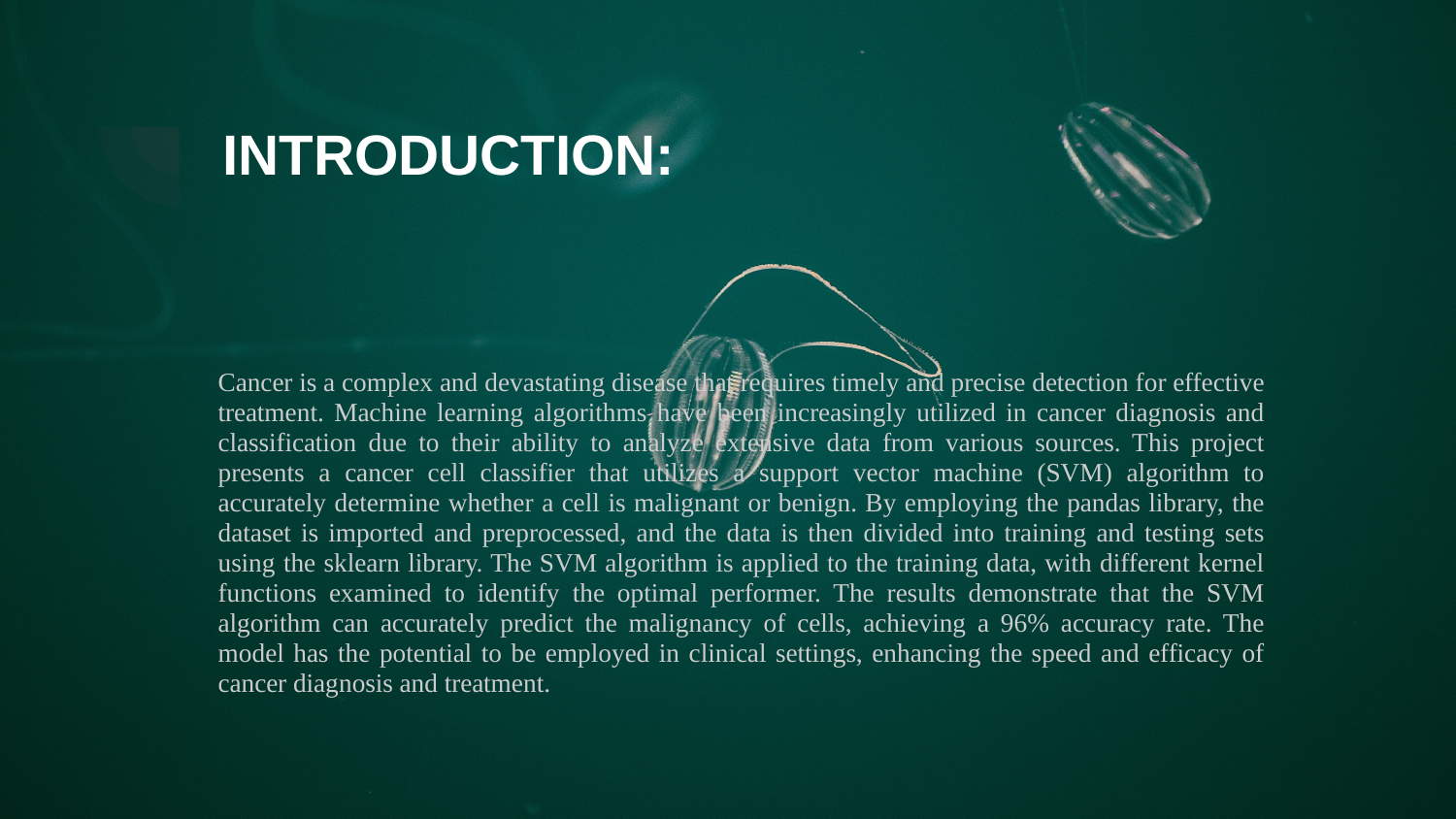

# INTRODUCTION:
Cancer is a complex and devastating disease that requires timely and precise detection for effective treatment. Machine learning algorithms have been increasingly utilized in cancer diagnosis and classification due to their ability to analyze extensive data from various sources. This project presents a cancer cell classifier that utilizes a support vector machine (SVM) algorithm to accurately determine whether a cell is malignant or benign. By employing the pandas library, the dataset is imported and preprocessed, and the data is then divided into training and testing sets using the sklearn library. The SVM algorithm is applied to the training data, with different kernel functions examined to identify the optimal performer. The results demonstrate that the SVM algorithm can accurately predict the malignancy of cells, achieving a 96% accuracy rate. The model has the potential to be employed in clinical settings, enhancing the speed and efficacy of cancer diagnosis and treatment.